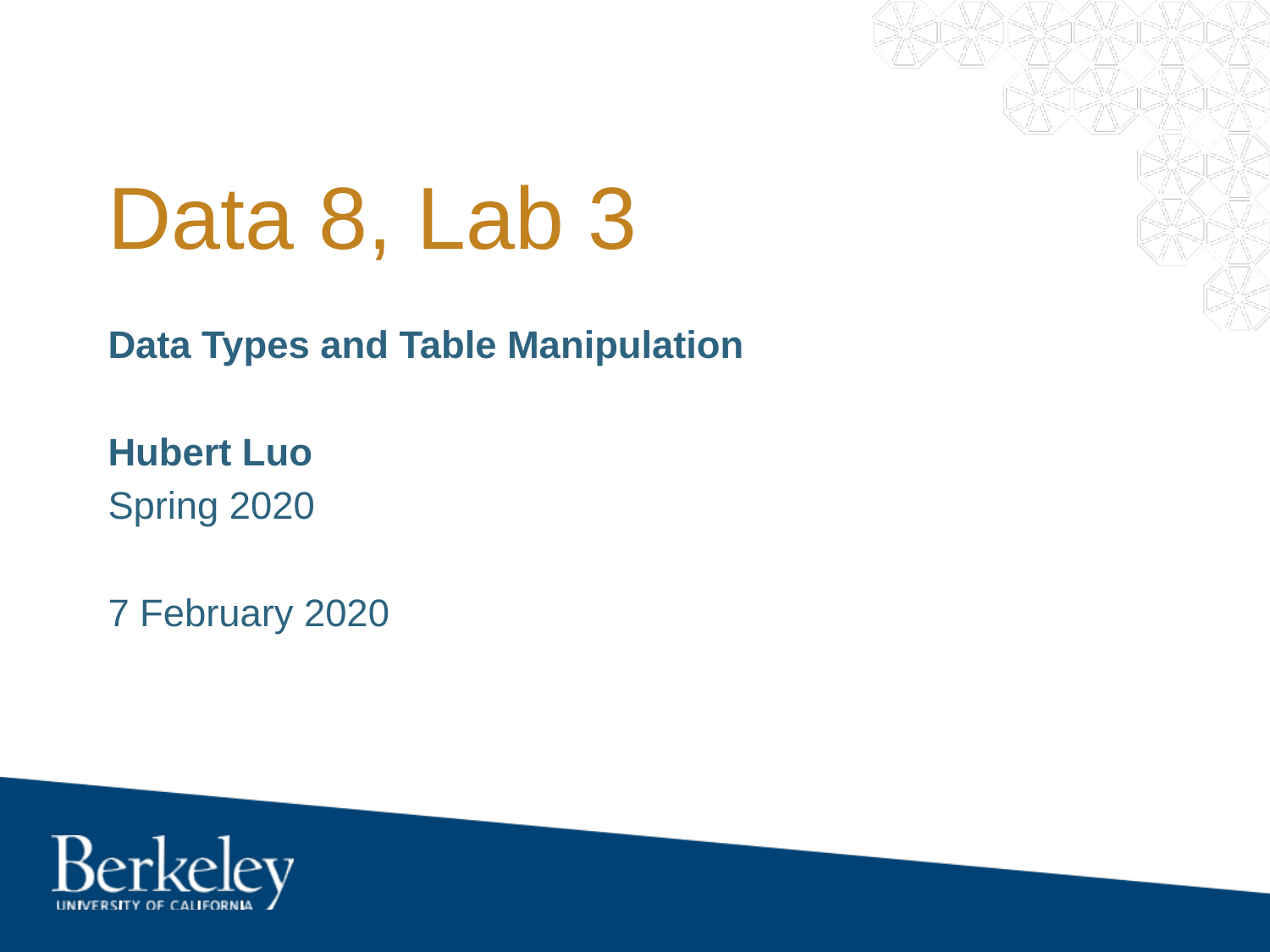

# Data 8, Lab 3
Data Types and Table Manipulation

Hubert Luo
Spring 2020

7 February 2020